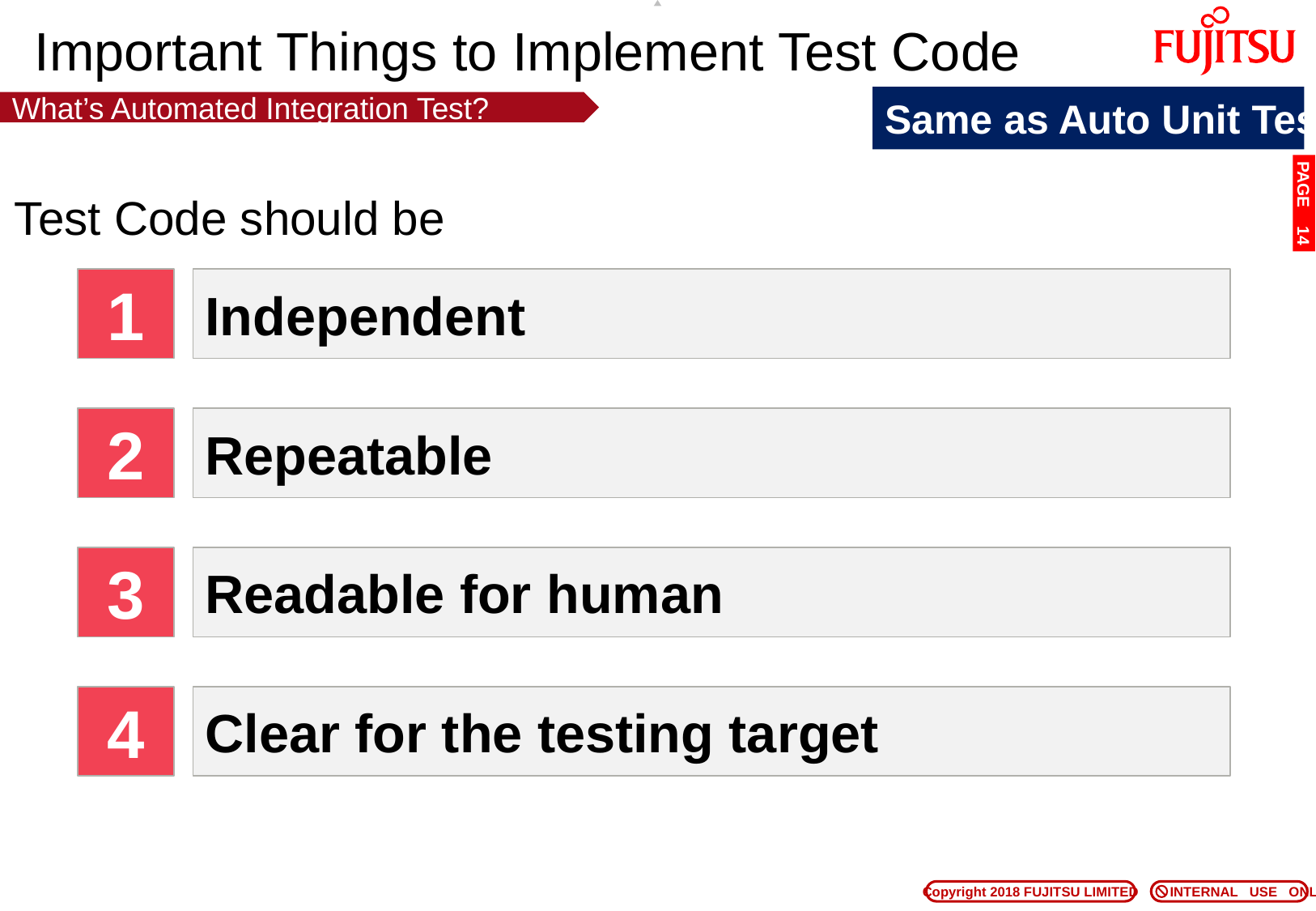

# Important Things to Implement Test Code
Same as Auto Unit Test
What’s Automated Integration Test?
Test Code should be
PAGE    14
1
Independent
2
Repeatable
3
Readable for human
4
Clear for the testing target